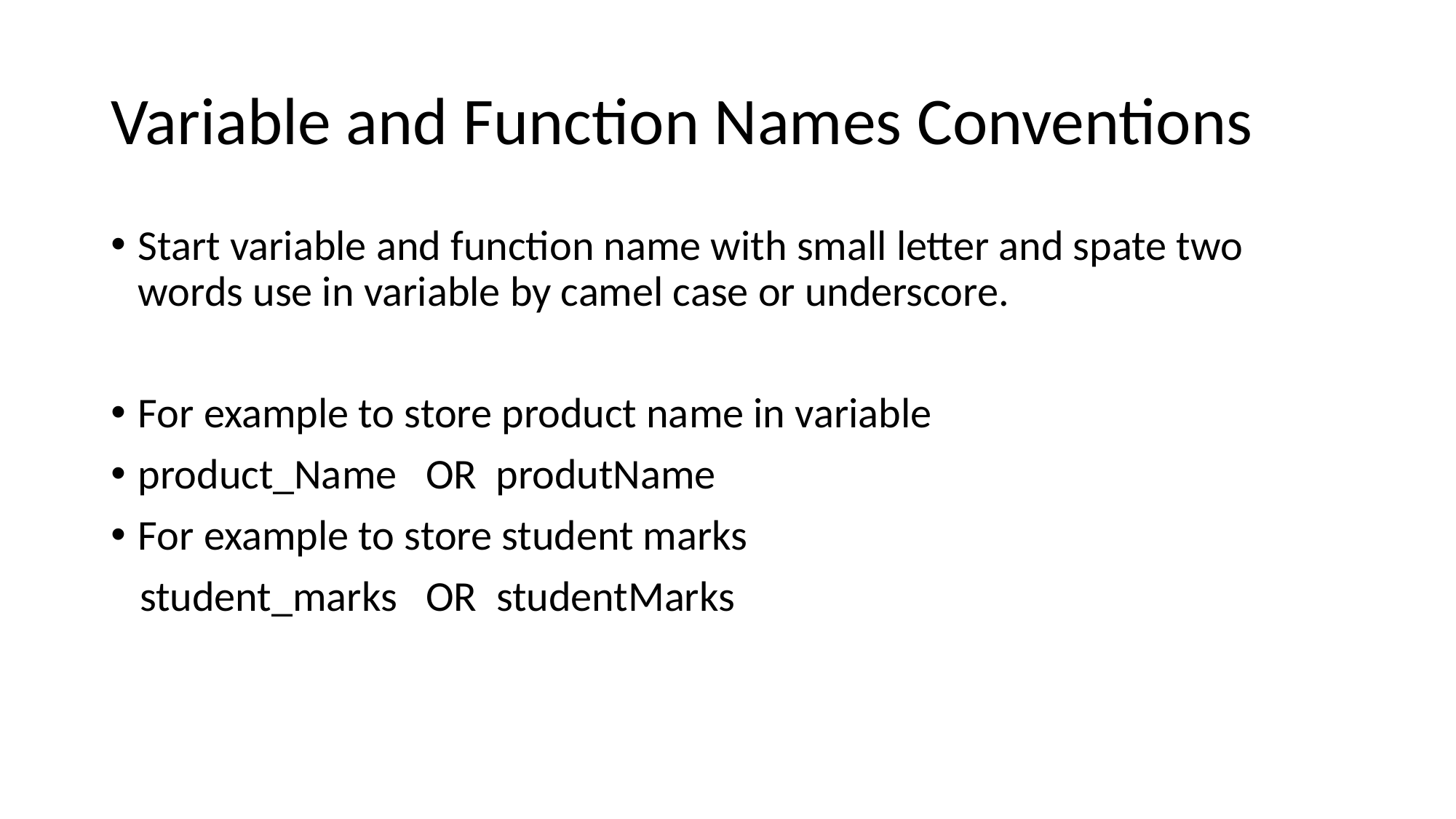

# Variable and Function Names Conventions
Start variable and function name with small letter and spate two words use in variable by camel case or underscore.

For example to store product name in variable
product_Name   OR  produtName
For example to store student marks
   student_marks   OR  studentMarks